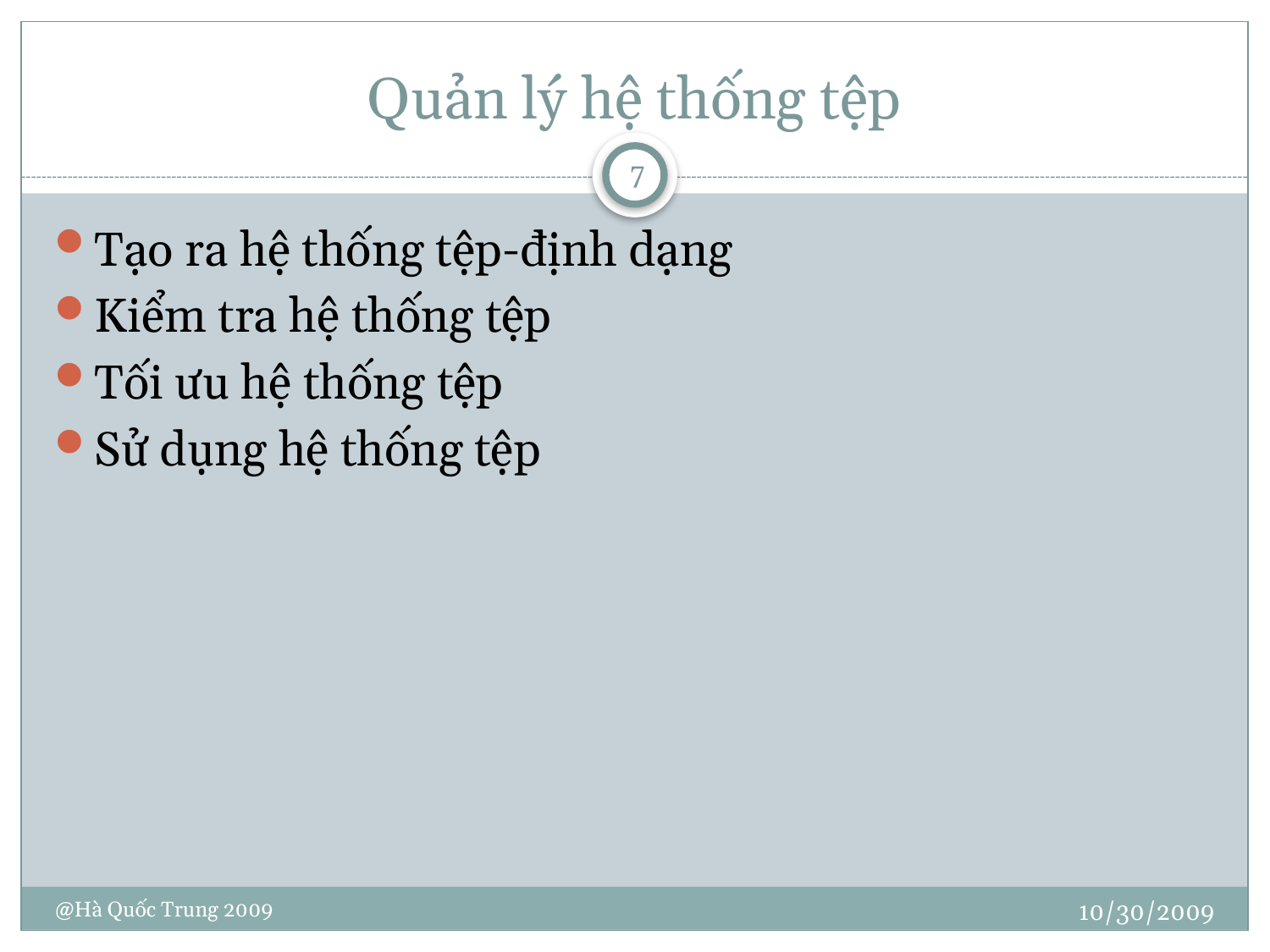

# Quản lý hệ thống tệp
7
Tạo ra hệ thống tệp-định dạng
Kiểm tra hệ thống tệp
Tối ưu hệ thống tệp
Sử dụng hệ thống tệp
10/30/2009
@Hà Quốc Trung 2009